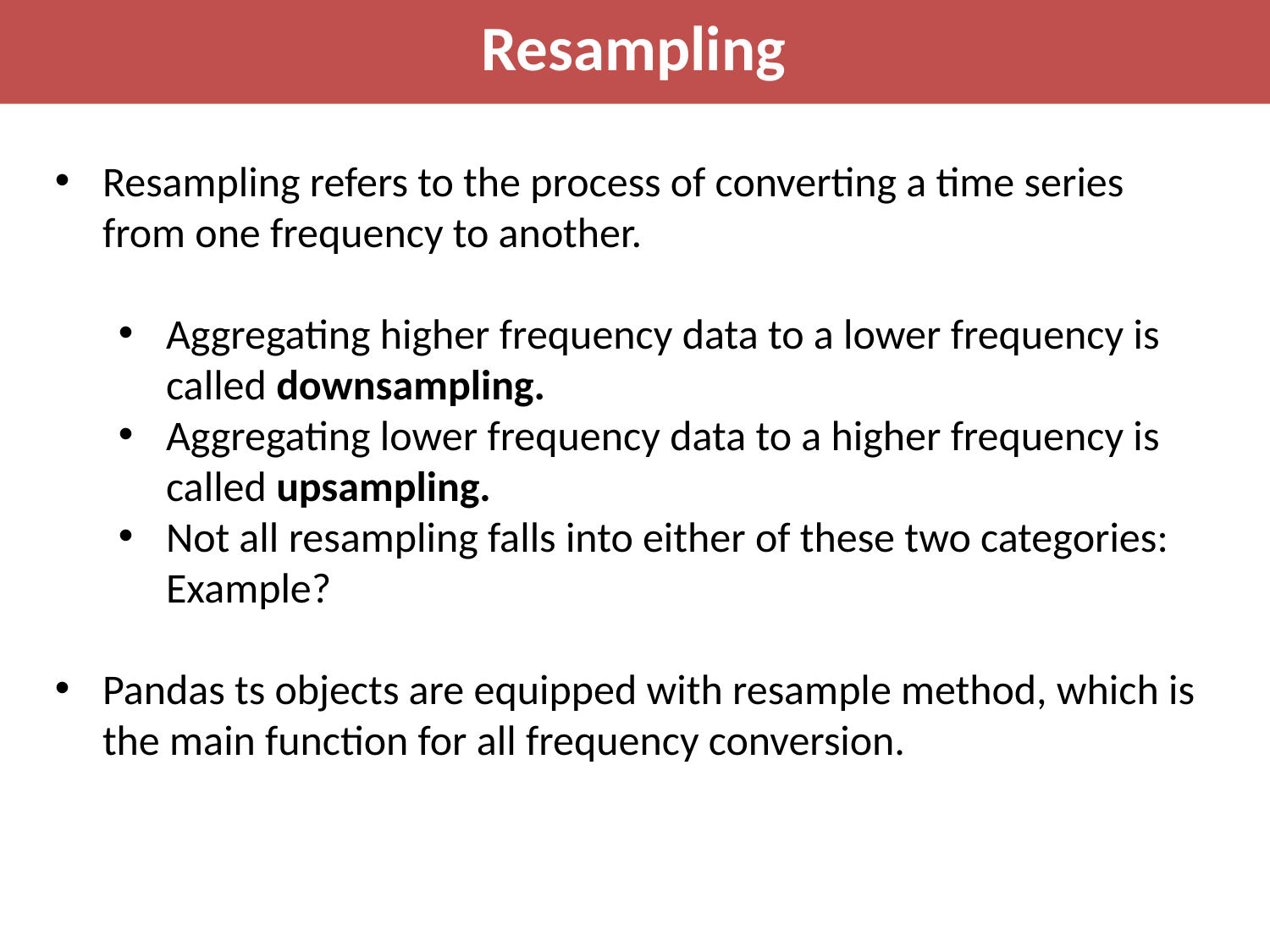

Resampling

Resampling refers to the process of converting a time series from one frequency to another.

Aggregating higher frequency data to a lower frequency is called downsampling.
Aggregating lower frequency data to a higher frequency is called upsampling.
Not all resampling falls into either of these two categories: Example?

Pandas ts objects are equipped with resample method, which is the main function for all frequency conversion.